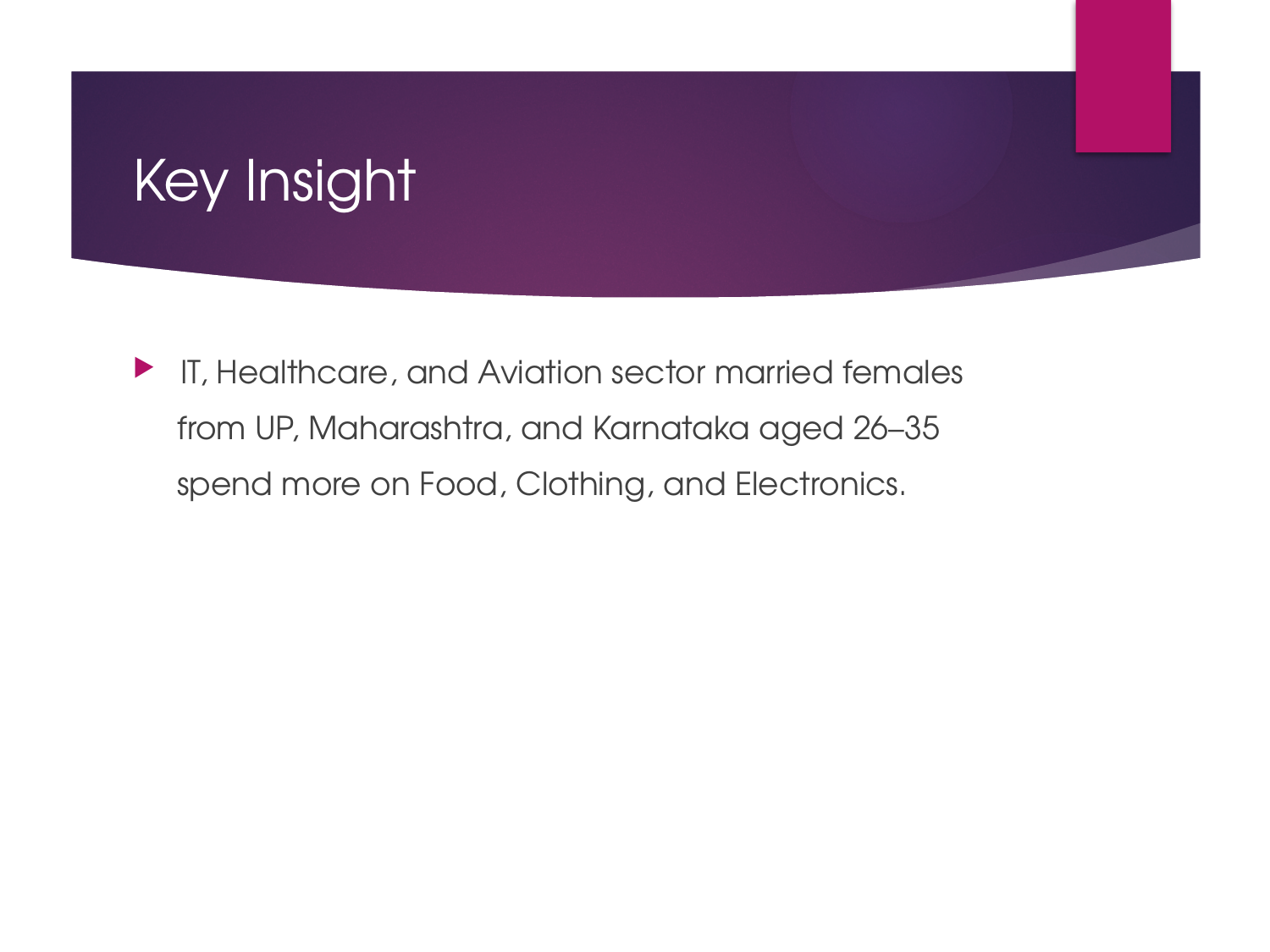

# Key Insight
IT, Healthcare, and Aviation sector married females
     from UP, Maharashtra, and Karnataka aged 26–35
     spend more on Food, Clothing, and Electronics.